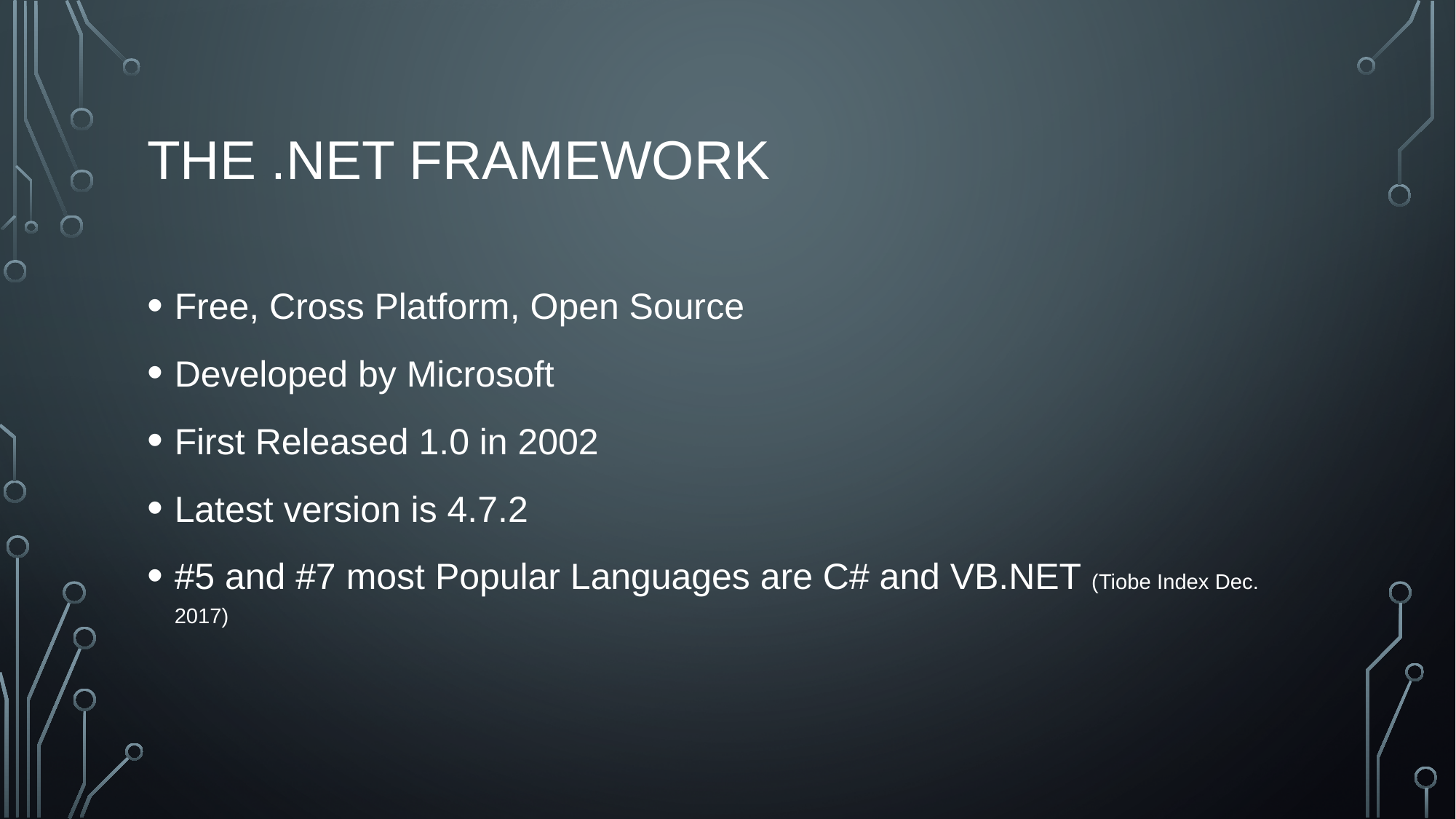

# The .NET Framework
Free, Cross Platform, Open Source
Developed by Microsoft
First Released 1.0 in 2002
Latest version is 4.7.2
#5 and #7 most Popular Languages are C# and VB.NET (Tiobe Index Dec. 2017)